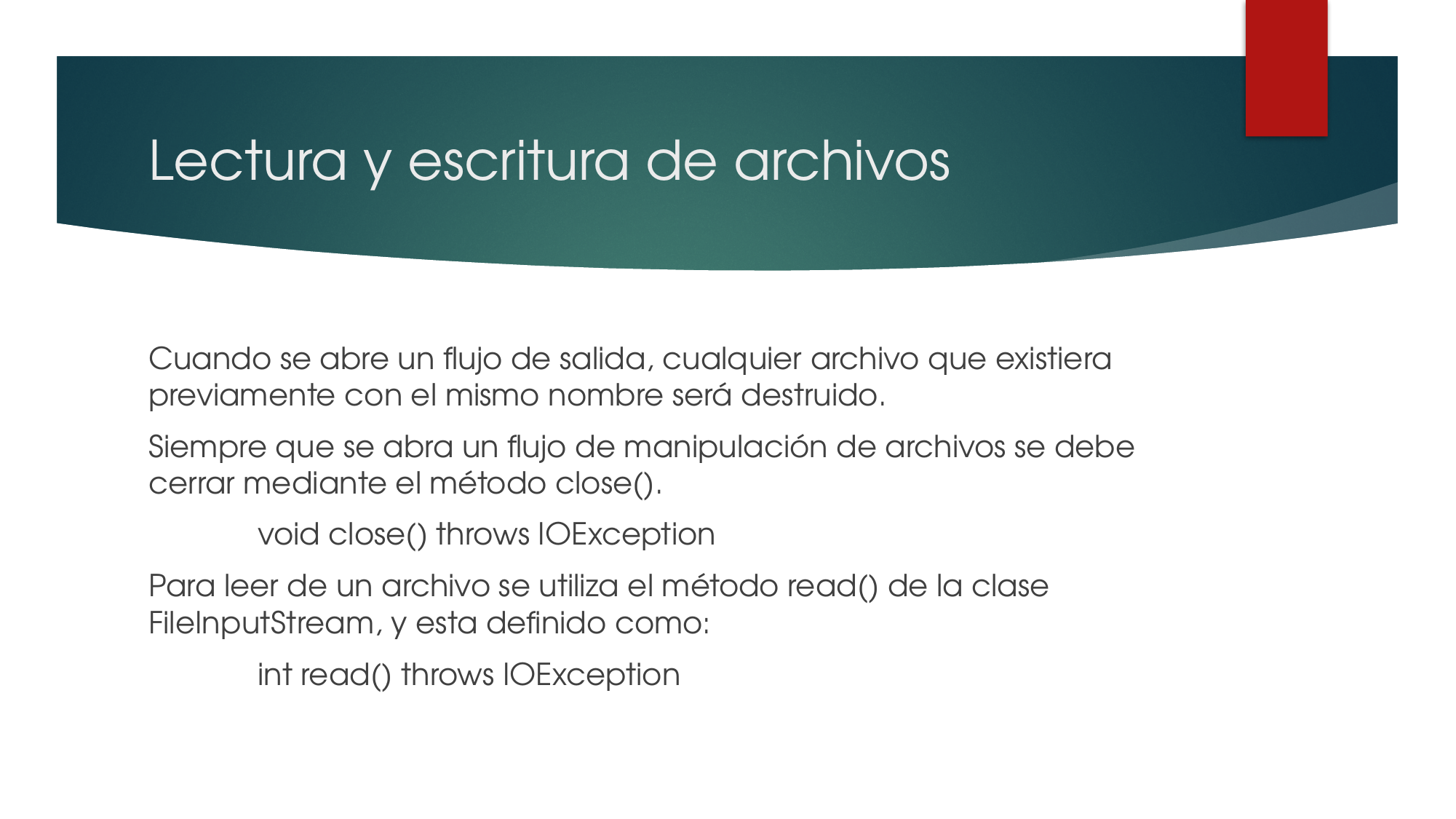

# Lectura y escritura de archivos
Cuando se abre un flujo de salida, cualquier archivo que existiera previamente con el mismo nombre será destruido.
Siempre que se abra un flujo de manipulación de archivos se debe cerrar mediante el método close().
	void close() throws IOException
Para leer de un archivo se utiliza el método read() de la clase FileInputStream, y esta definido como:
	int read() throws IOException